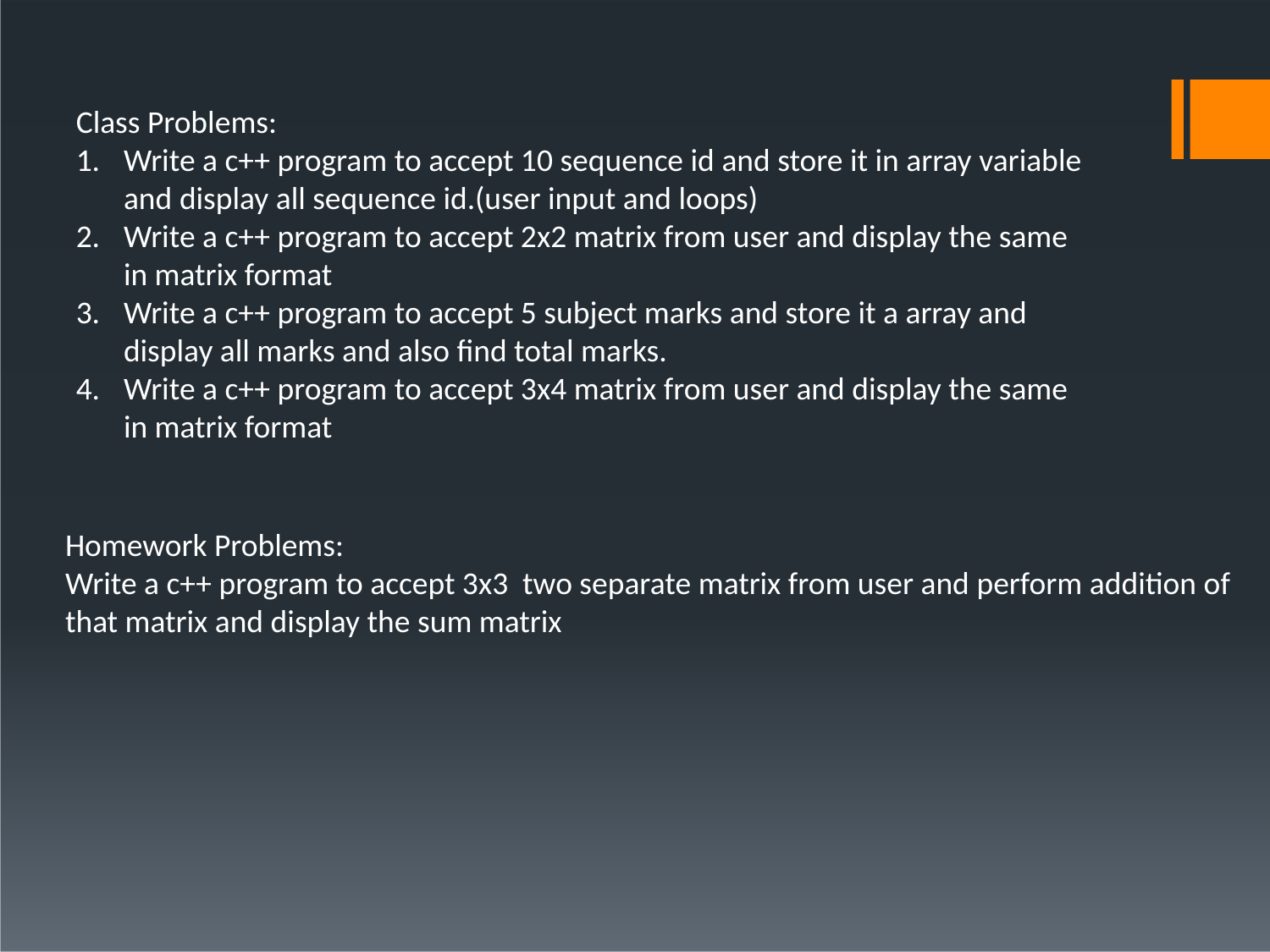

Class Problems:
Write a c++ program to accept 10 sequence id and store it in array variable and display all sequence id.(user input and loops)
Write a c++ program to accept 2x2 matrix from user and display the same in matrix format
Write a c++ program to accept 5 subject marks and store it a array and display all marks and also find total marks.
Write a c++ program to accept 3x4 matrix from user and display the same in matrix format
Homework Problems:
Write a c++ program to accept 3x3  two separate matrix from user and perform addition of that matrix and display the sum matrix